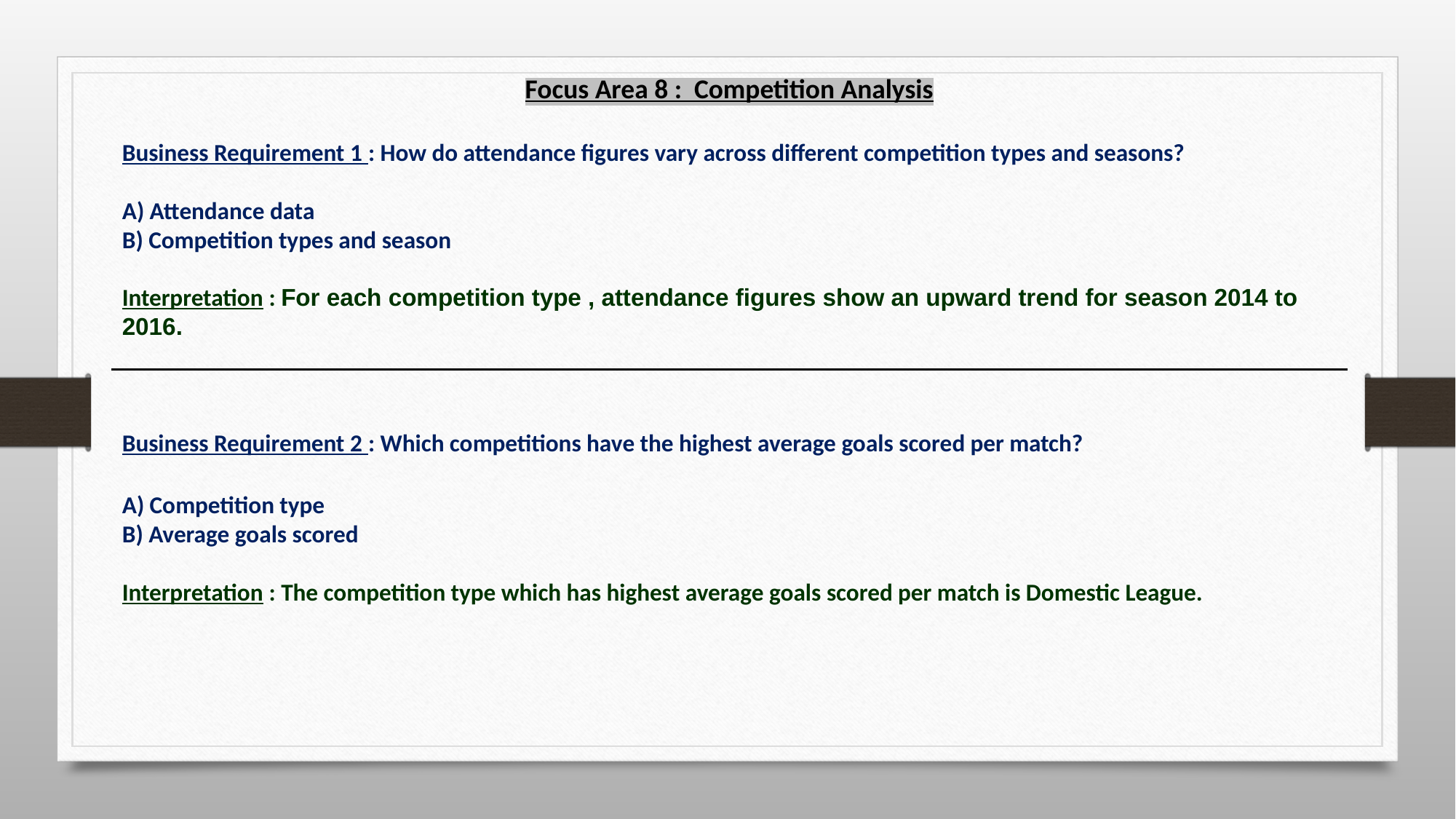

Focus Area 8 :  Competition Analysis

Business Requirement 1 : How do attendance figures vary across different competition types and seasons?
A) Attendance data
B) Competition types and season

Interpretation : For each competition type , attendance figures show an upward trend for season 2014 to 2016.

Business Requirement 2 : Which competitions have the highest average goals scored per match?
A) Competition type
B) Average goals scored

Interpretation : The competition type which has highest average goals scored per match is Domestic League.